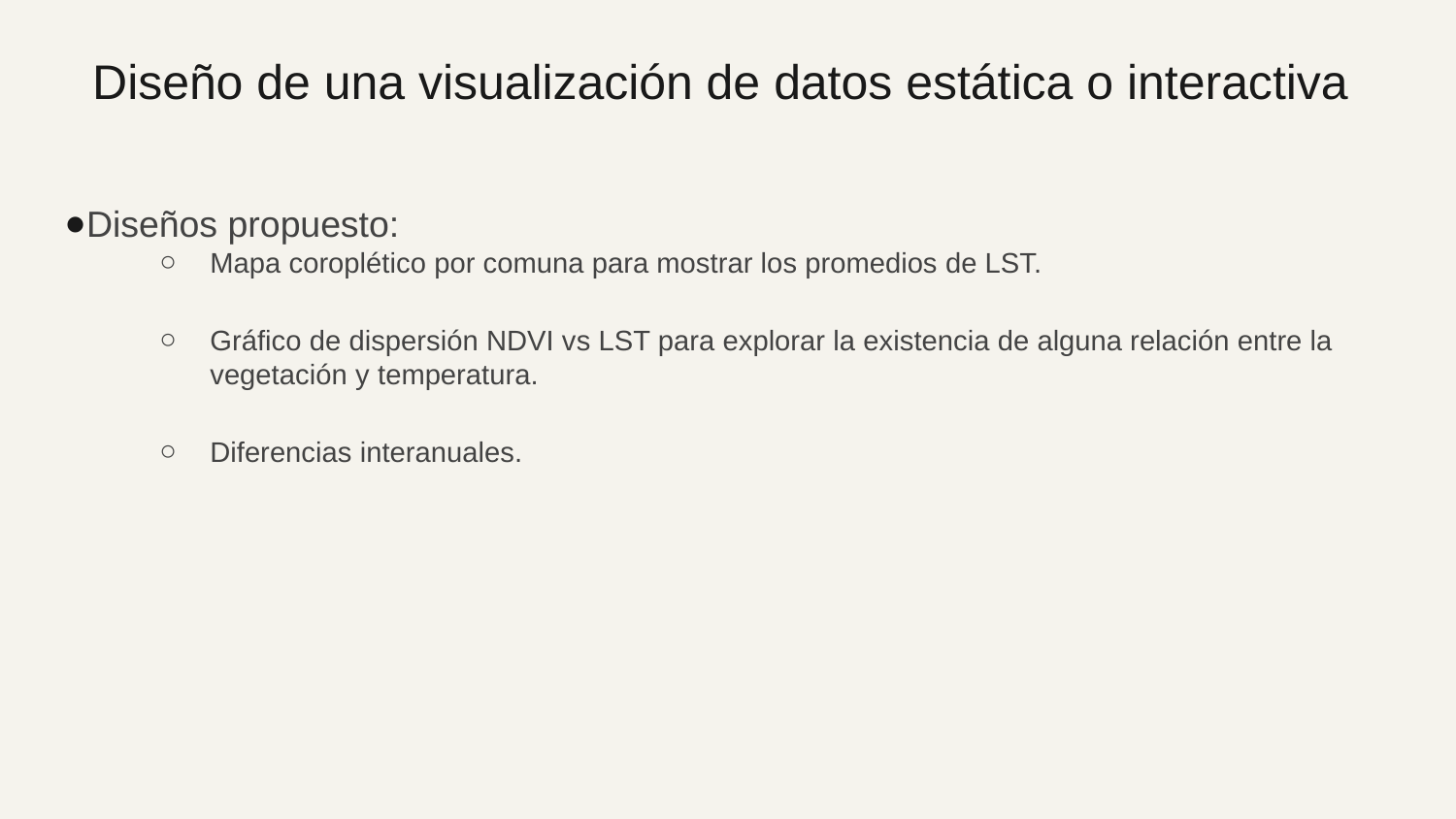

# Diseño de una visualización de datos estática o interactiva
Diseños propuesto:
Mapa coroplético por comuna para mostrar los promedios de LST.

Gráfico de dispersión NDVI vs LST para explorar la existencia de alguna relación entre la vegetación y temperatura.

Diferencias interanuales.